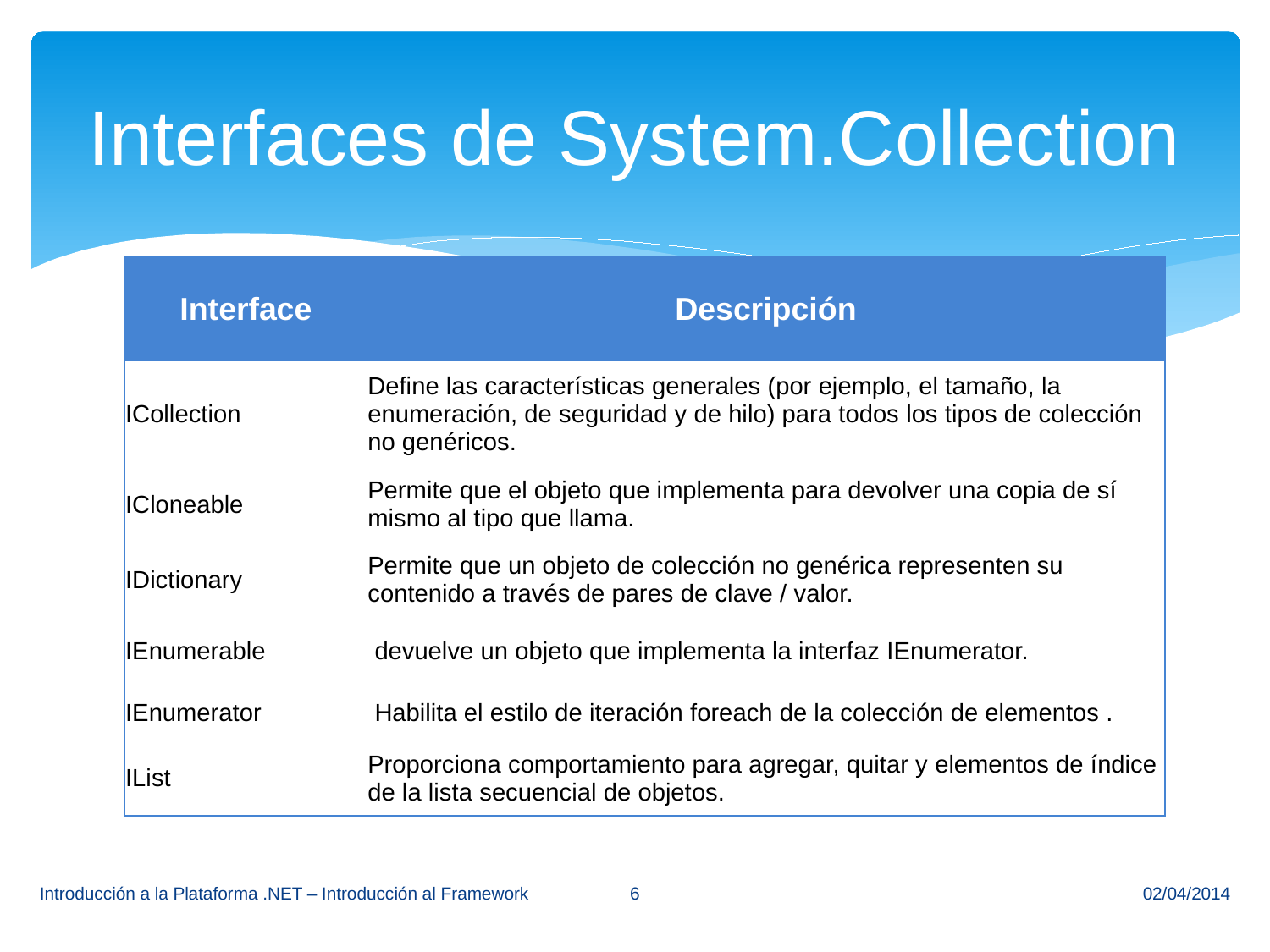

# Interfaces de System.Collection
| Interface | Descripción |
| --- | --- |
| ICollection | Define las características generales (por ejemplo, el tamaño, la enumeración, de seguridad y de hilo) para todos los tipos de colección no genéricos. |
| ICloneable | Permite que el objeto que implementa para devolver una copia de sí mismo al tipo que llama. |
| IDictionary | Permite que un objeto de colección no genérica representen su contenido a través de pares de clave / valor. |
| IEnumerable | devuelve un objeto que implementa la interfaz IEnumerator. |
| IEnumerator | Habilita el estilo de iteración foreach de la colección de elementos . |
| IList | Proporciona comportamiento para agregar, quitar y elementos de índice de la lista secuencial de objetos. |
6
Introducción a la Plataforma .NET – Introducción al Framework
02/04/2014